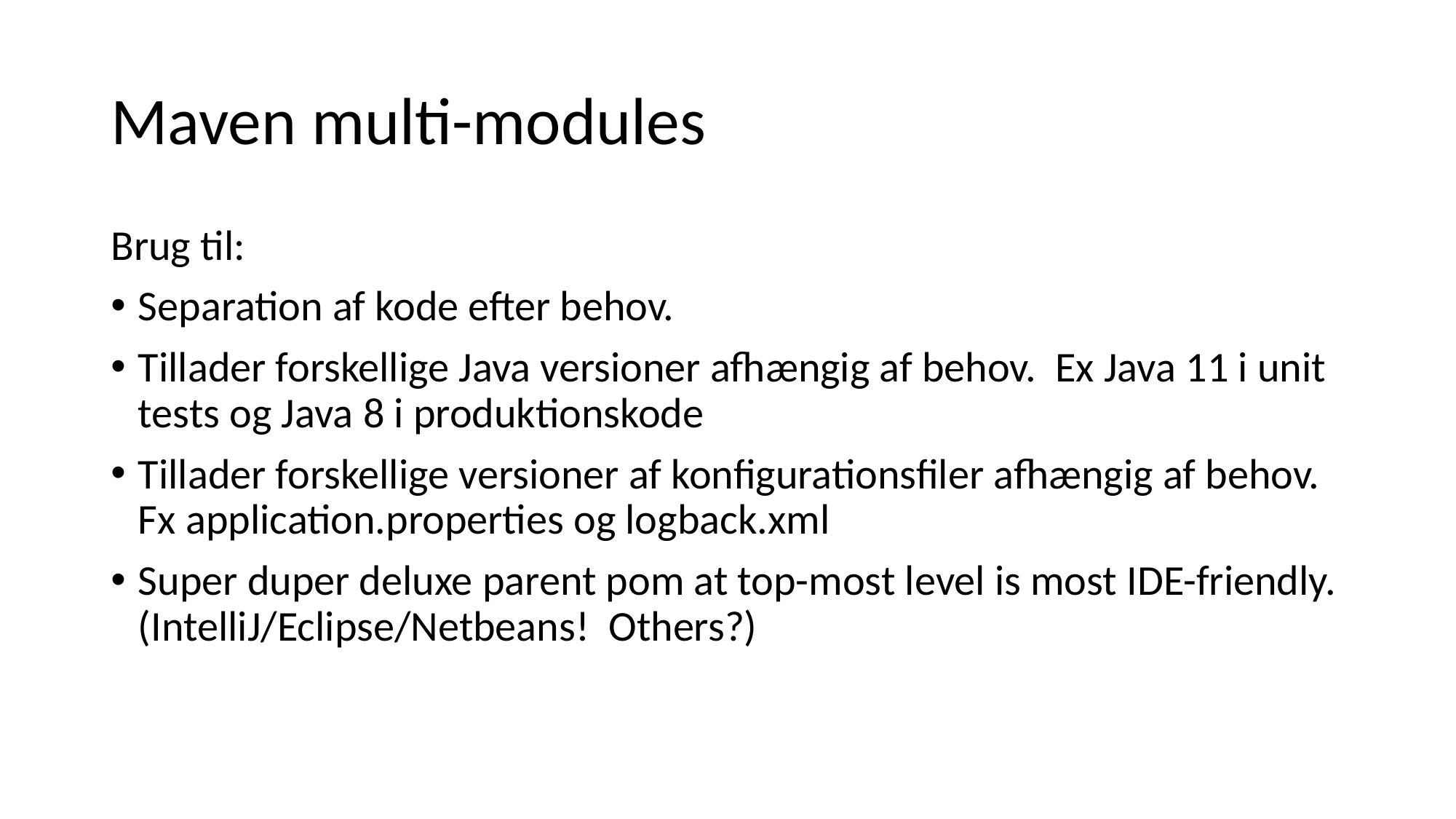

# Maven multi-modules
Brug til:
Separation af kode efter behov.
Tillader forskellige Java versioner afhængig af behov.  Ex Java 11 i unit tests og Java 8 i produktionskode
Tillader forskellige versioner af konfigurationsfiler afhængig af behov.  Fx application.properties og logback.xml
Super duper deluxe parent pom at top-most level is most IDE-friendly. (IntelliJ/Eclipse/Netbeans!  Others?)